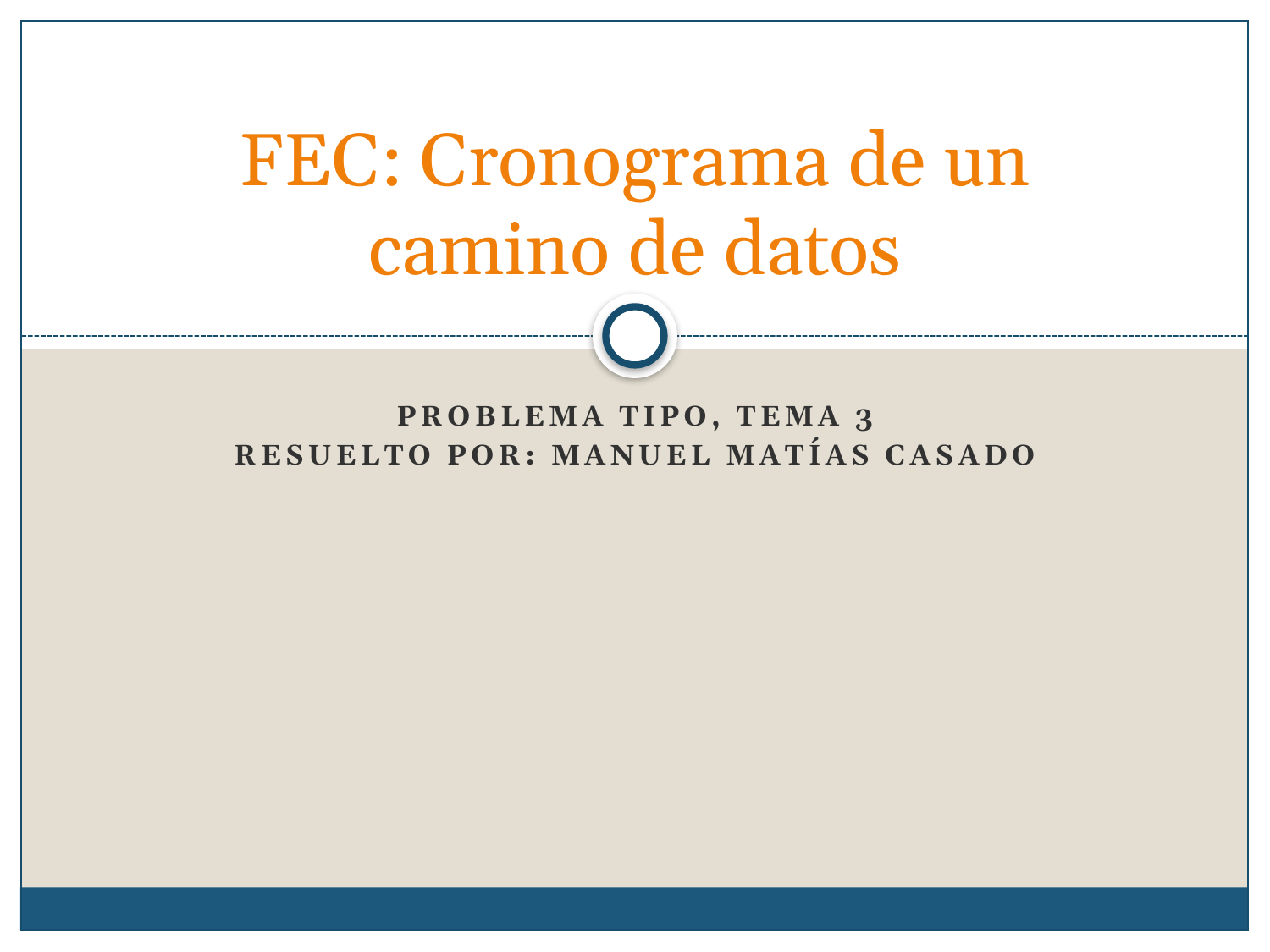

# FEC: Cronograma de un camino de datos
Problema TIPO, tema 3
Resuelto por: Manuel Matías Casado